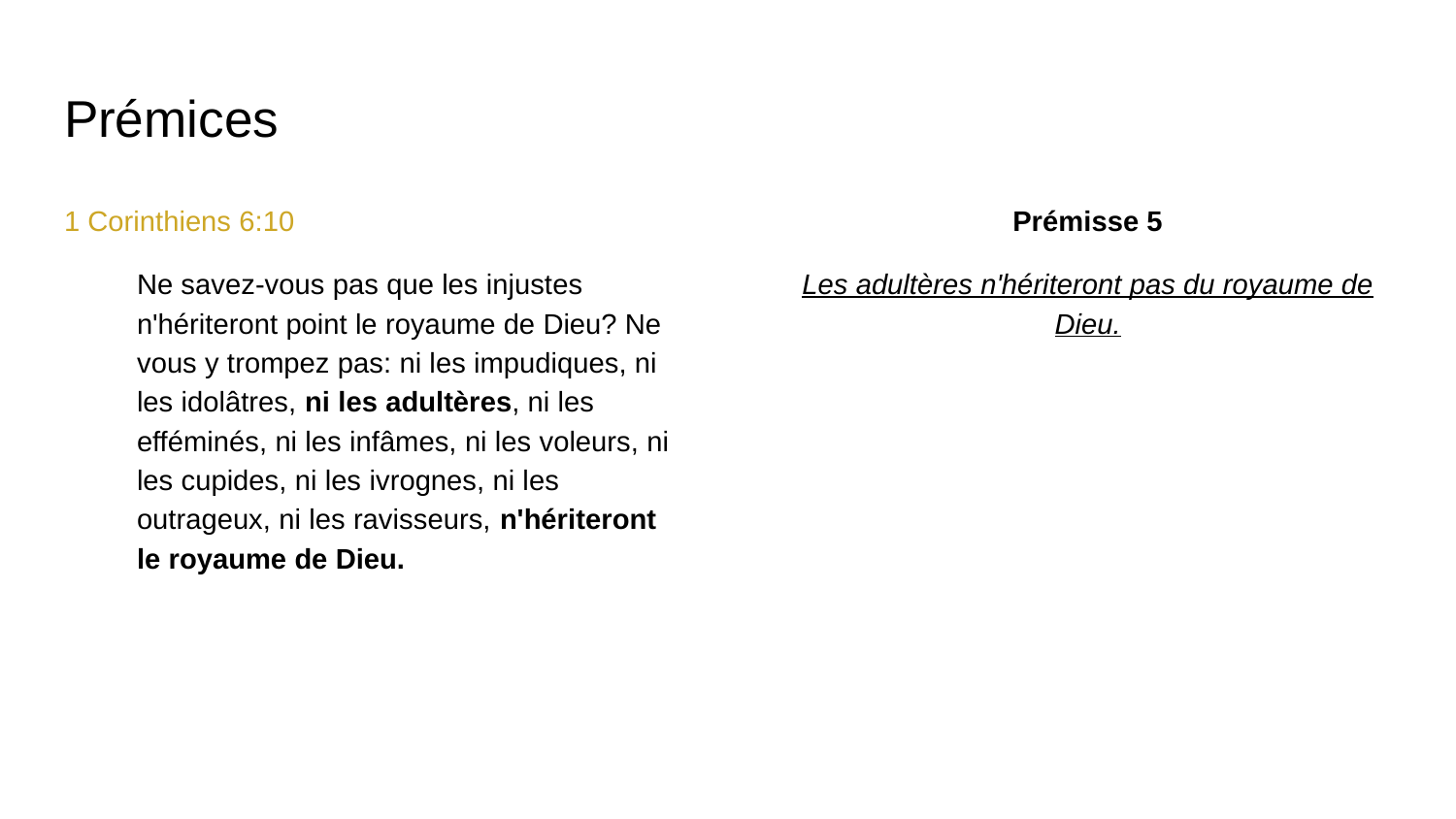

# Prémices
1 Corinthiens 6:10
Ne savez-vous pas que les injustes n'hériteront point le royaume de Dieu? Ne vous y trompez pas: ni les impudiques, ni les idolâtres, ni les adultères, ni les efféminés, ni les infâmes, ni les voleurs, ni les cupides, ni les ivrognes, ni les outrageux, ni les ravisseurs, n'hériteront le royaume de Dieu.
Prémisse 5
Les adultères n'hériteront pas du royaume de Dieu.